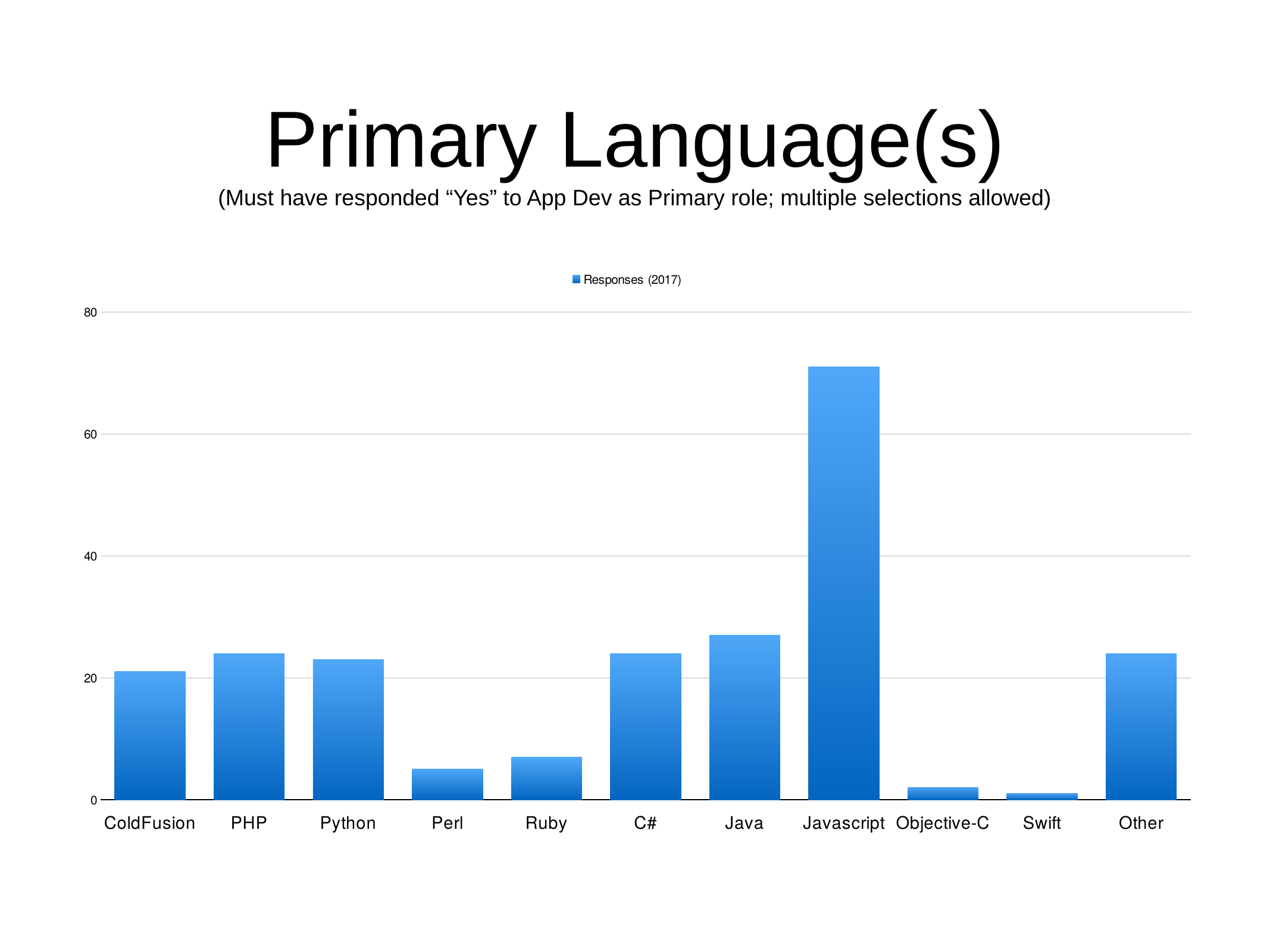

# Primary Language(s) (Must have responded “Yes” to App Dev as Primary role; multiple selections allowed)

### Chart

| Category | Responses (2017) |
|---|---|
| ColdFusion | 21.0 |
| PHP | 24.0 |
| Python | 23.0 |
| Perl | 5.0 |
| Ruby | 7.0 |
| C# | 24.0 |
| Java | 27.0 |
| Javascript | 71.0 |
| Objective-C | 2.0 |
| Swift | 1.0 |
| Other | 24.0 |